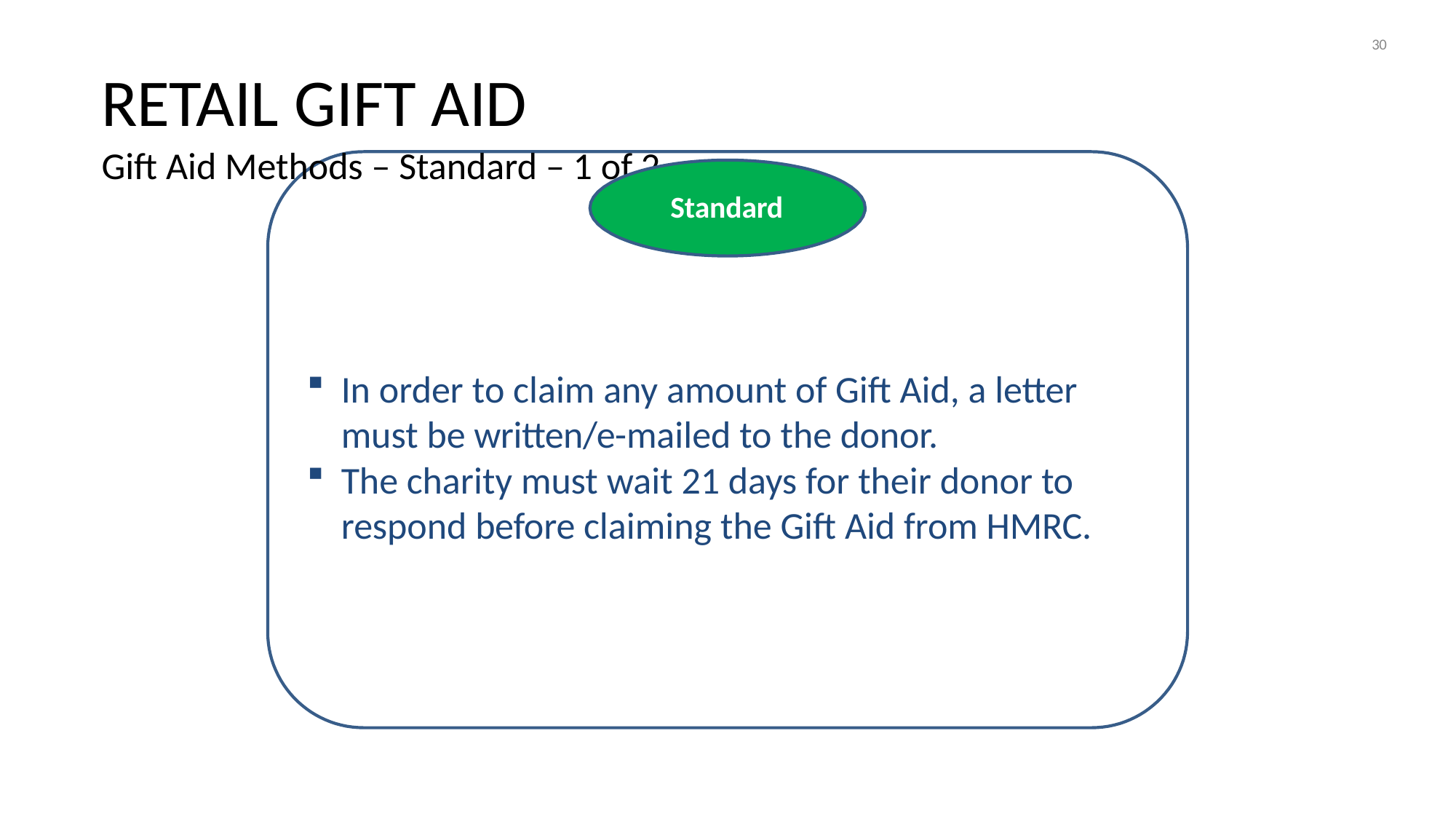

30
# RETAIL GIFT AID
Gift Aid Methods – Standard – 1 of 2

Standard
In order to claim any amount of Gift Aid, a letter must be written/e-mailed to the donor.
The charity must wait 21 days for their donor to respond before claiming the Gift Aid from HMRC.